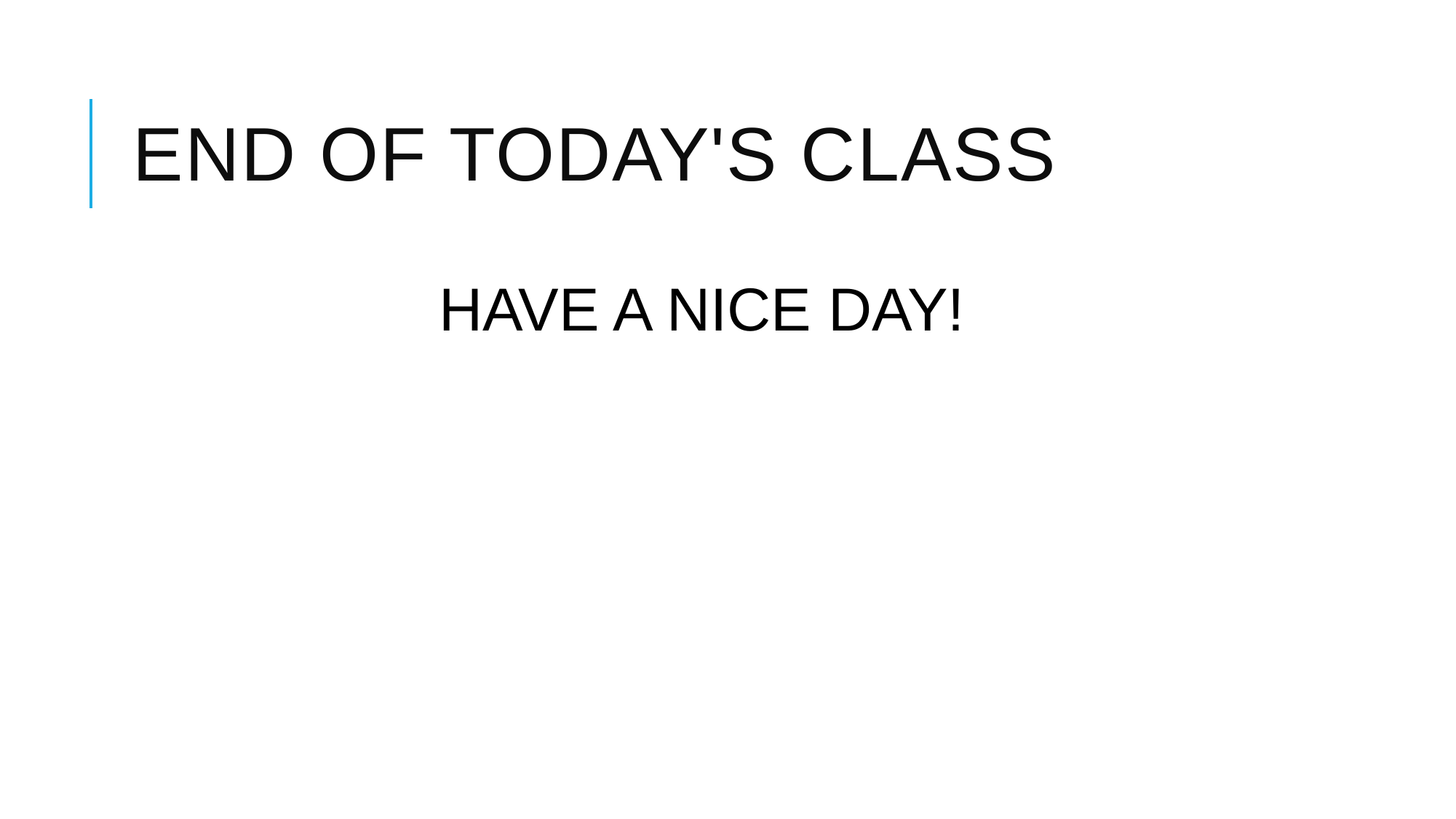

# End of today's CLASS
HAVE A NICE DAY!